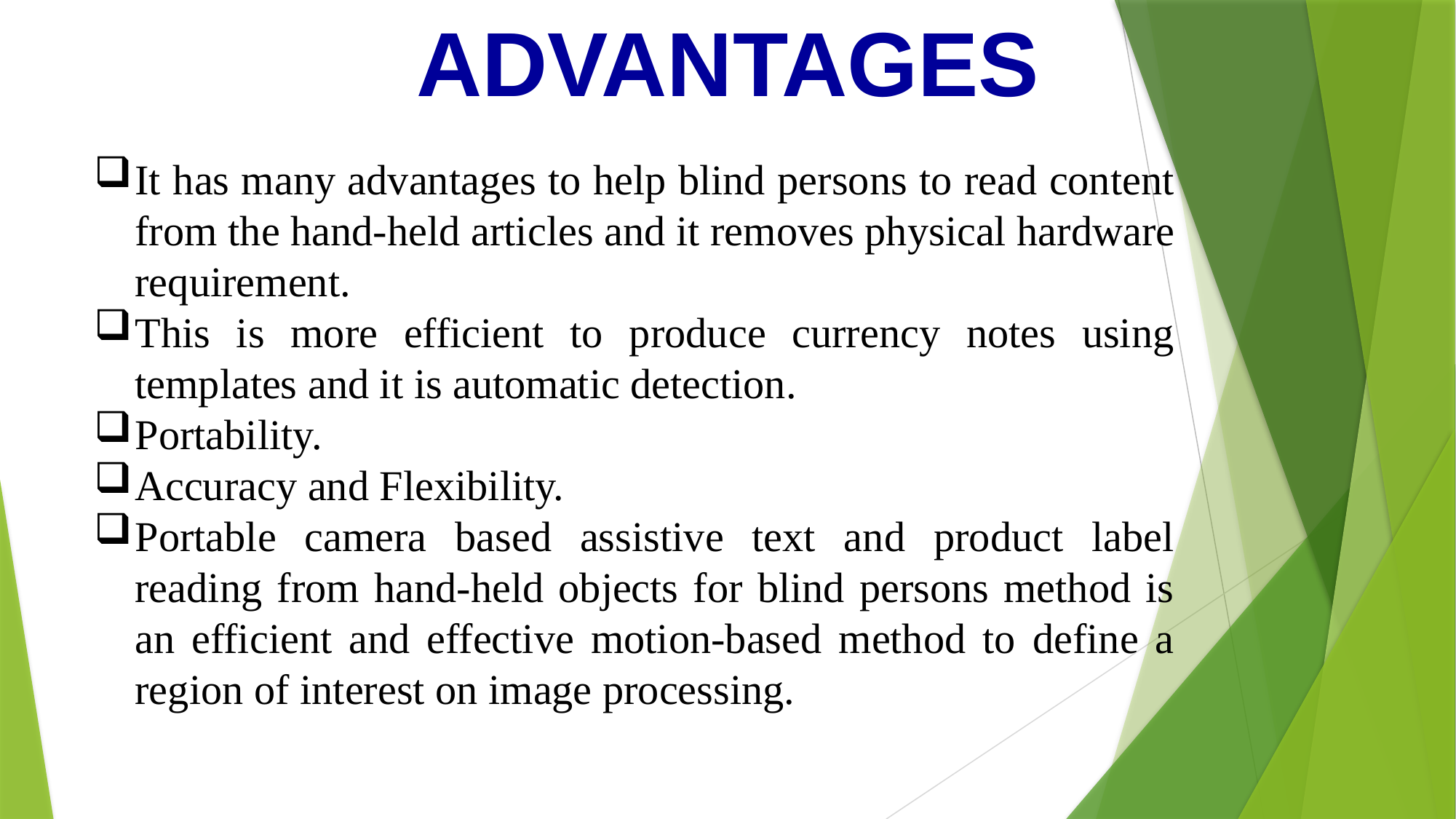

ADVANTAGES
It has many advantages to help blind persons to read content from the hand-held articles and it removes physical hardware requirement.
This is more efficient to produce currency notes using templates and it is automatic detection.
Portability.
Accuracy and Flexibility.
Portable camera based assistive text and product label reading from hand-held objects for blind persons method is an efficient and effective motion-based method to define a region of interest on image processing.